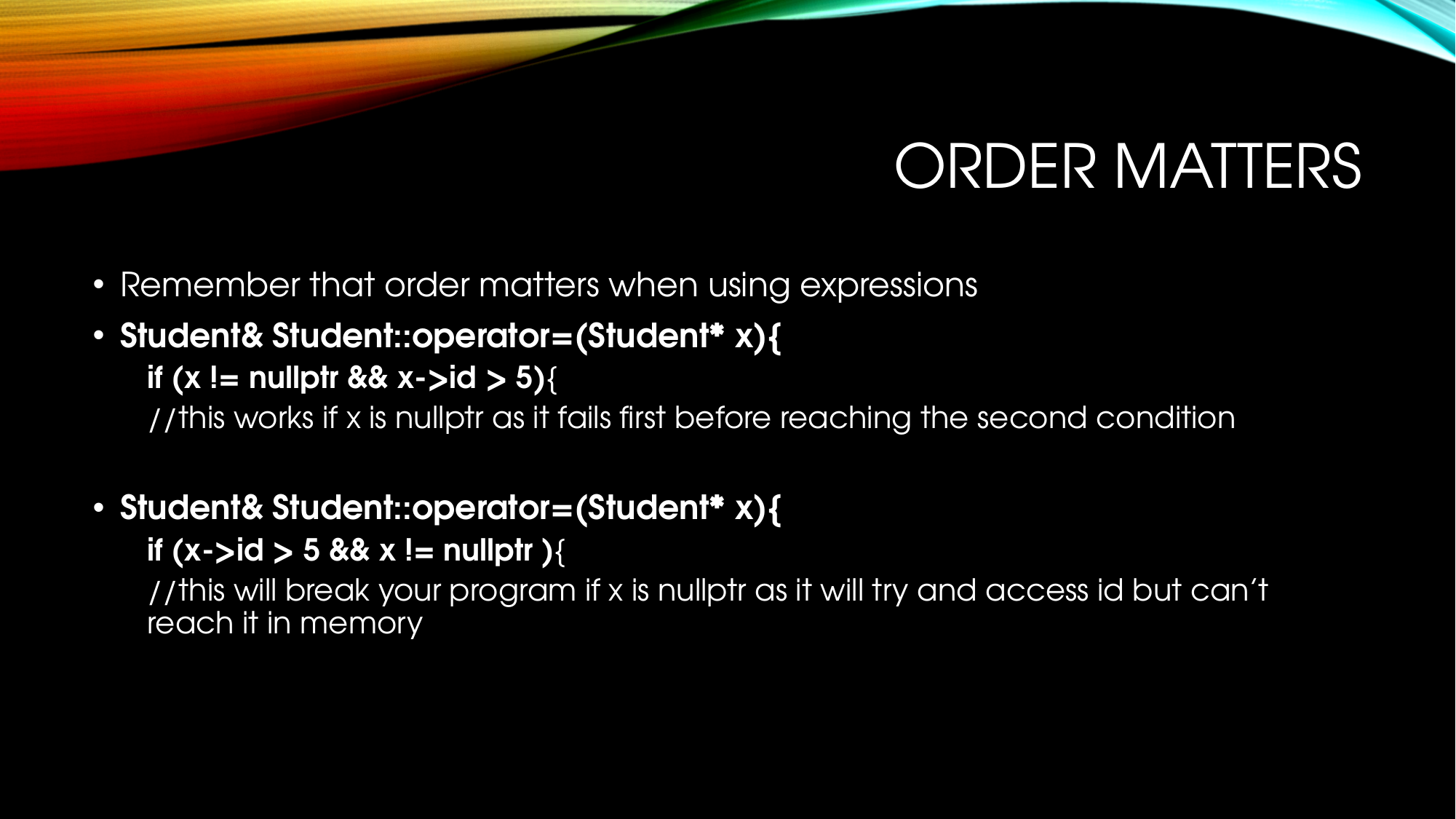

# Order Matters
Remember that order matters when using expressions
Student& Student::operator=(Student* x){
if (x != nullptr && x->id > 5){
//this works if x is nullptr as it fails first before reaching the second condition

Student& Student::operator=(Student* x){
if (x->id > 5 && x != nullptr ){
//this will break your program if x is nullptr as it will try and access id but can’t reach it in memory